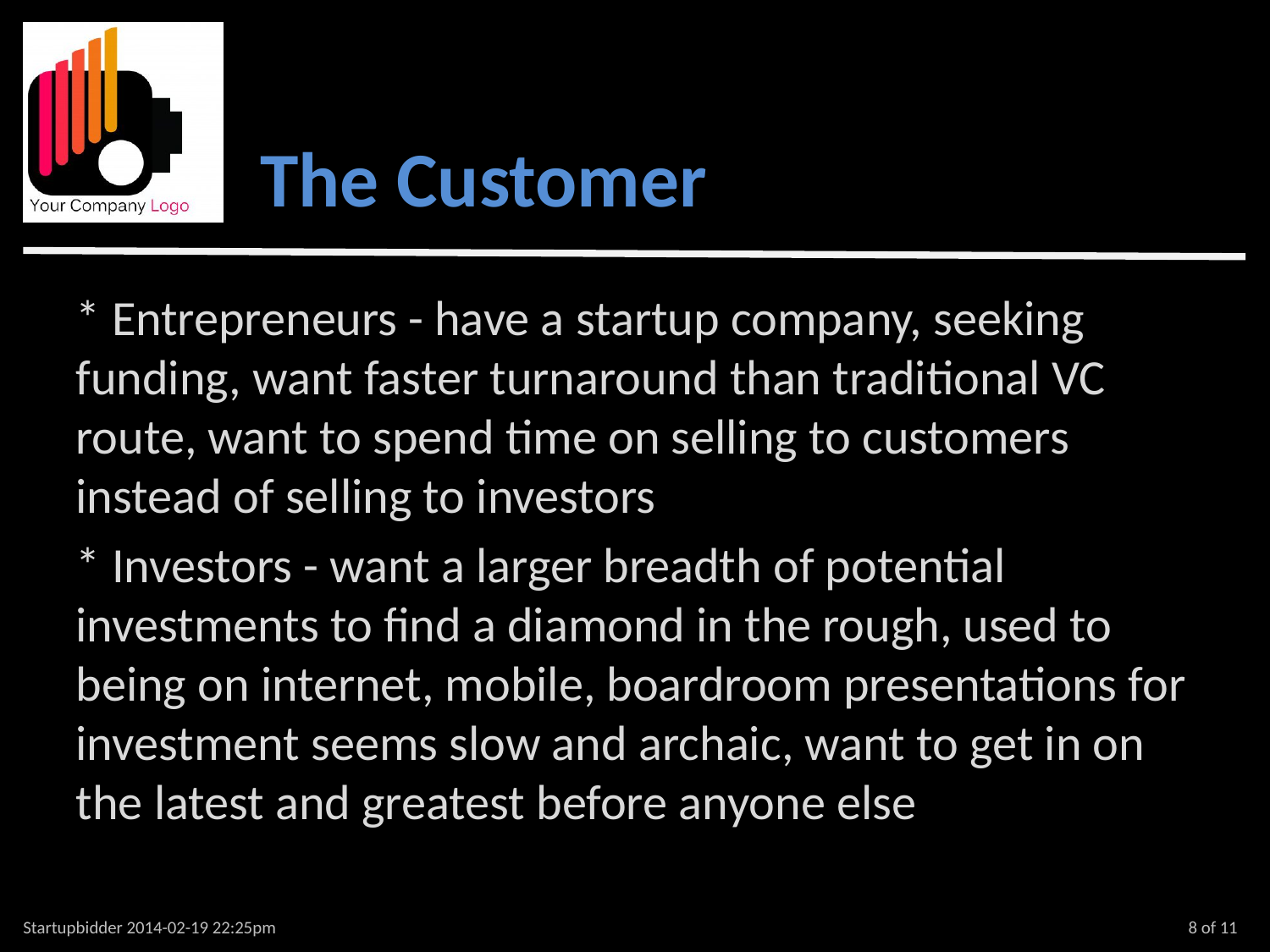

The Customer
* Entrepreneurs - have a startup company, seeking funding, want faster turnaround than traditional VC route, want to spend time on selling to customers instead of selling to investors
* Investors - want a larger breadth of potential investments to find a diamond in the rough, used to being on internet, mobile, boardroom presentations for investment seems slow and archaic, want to get in on the latest and greatest before anyone else
Startupbidder 2014-02-19 22:25pm
8 of 11